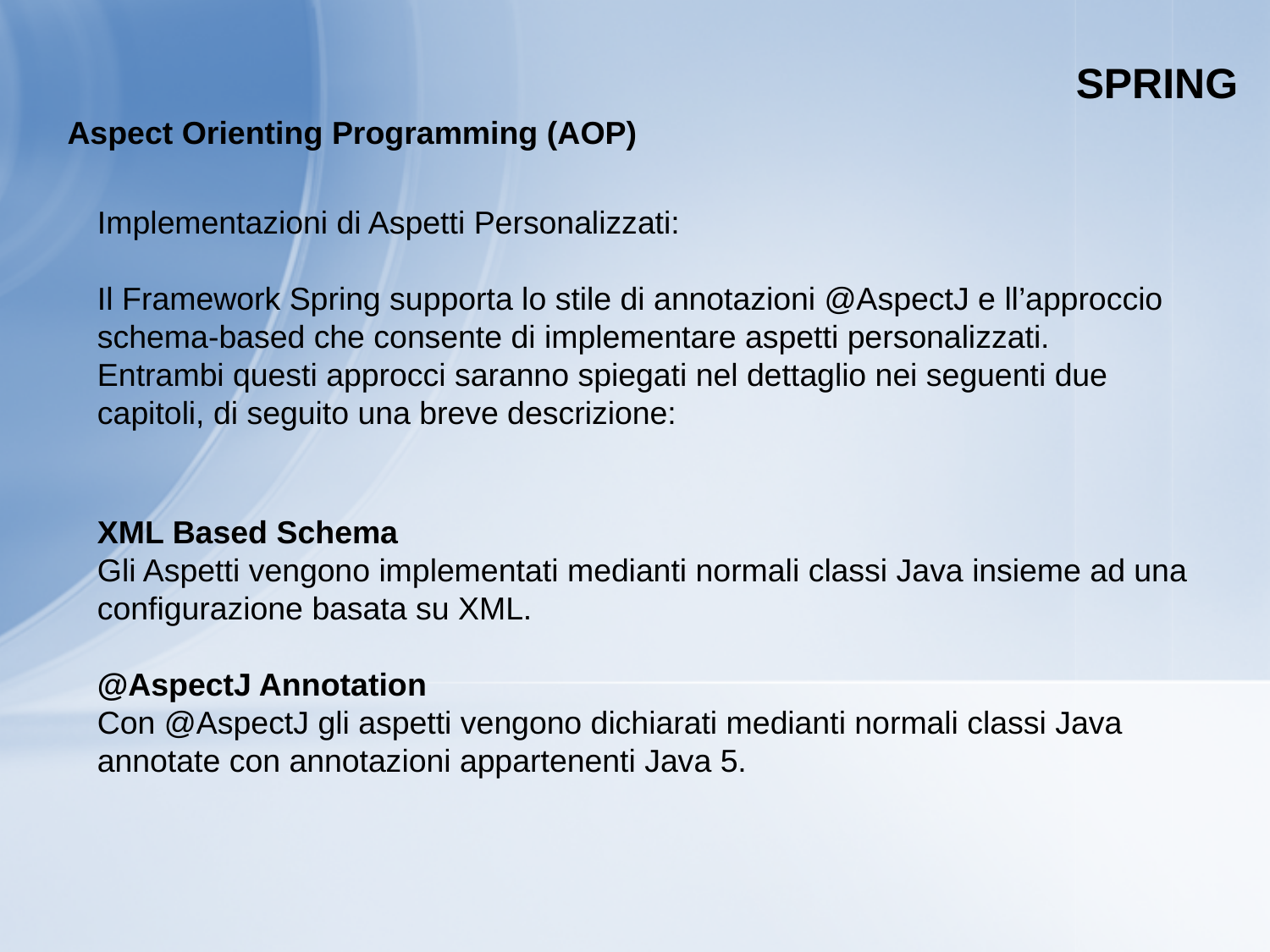

SPRING
Aspect Orienting Programming (AOP)
Implementazioni di Aspetti Personalizzati:

Il Framework Spring supporta lo stile di annotazioni @AspectJ e ll’approccio schema-based che consente di implementare aspetti personalizzati. Entrambi questi approcci saranno spiegati nel dettaglio nei seguenti due capitoli, di seguito una breve descrizione:
XML Based Schema
Gli Aspetti vengono implementati medianti normali classi Java insieme ad una configurazione basata su XML.

@AspectJ Annotation
Con @AspectJ gli aspetti vengono dichiarati medianti normali classi Java annotate con annotazioni appartenenti Java 5.